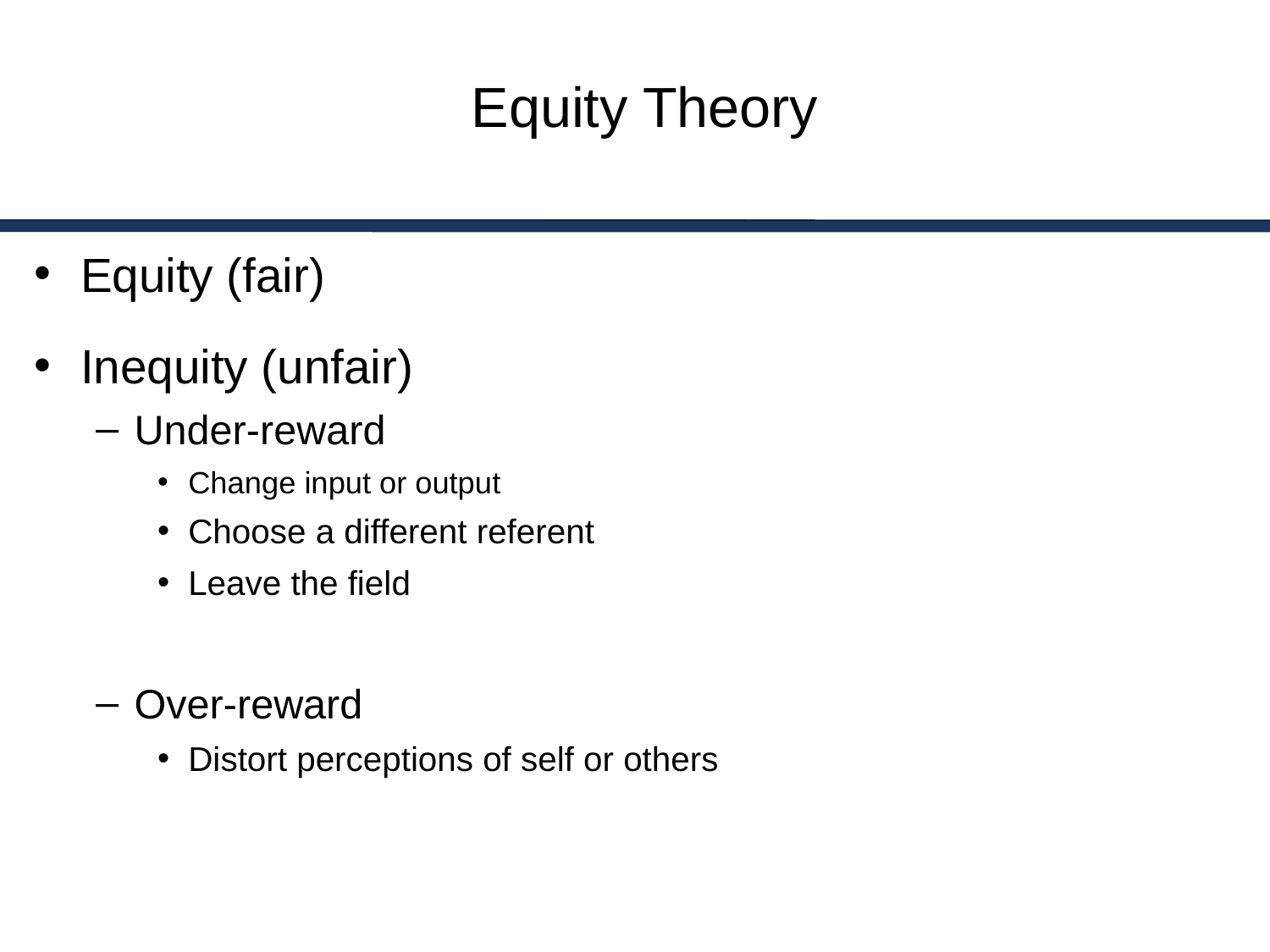

# Equity Theory
Equity (fair)
Inequity (unfair)
Under-reward
Change input or output
Choose a different referent
Leave the field

Over-reward
Distort perceptions of self or others

7-51